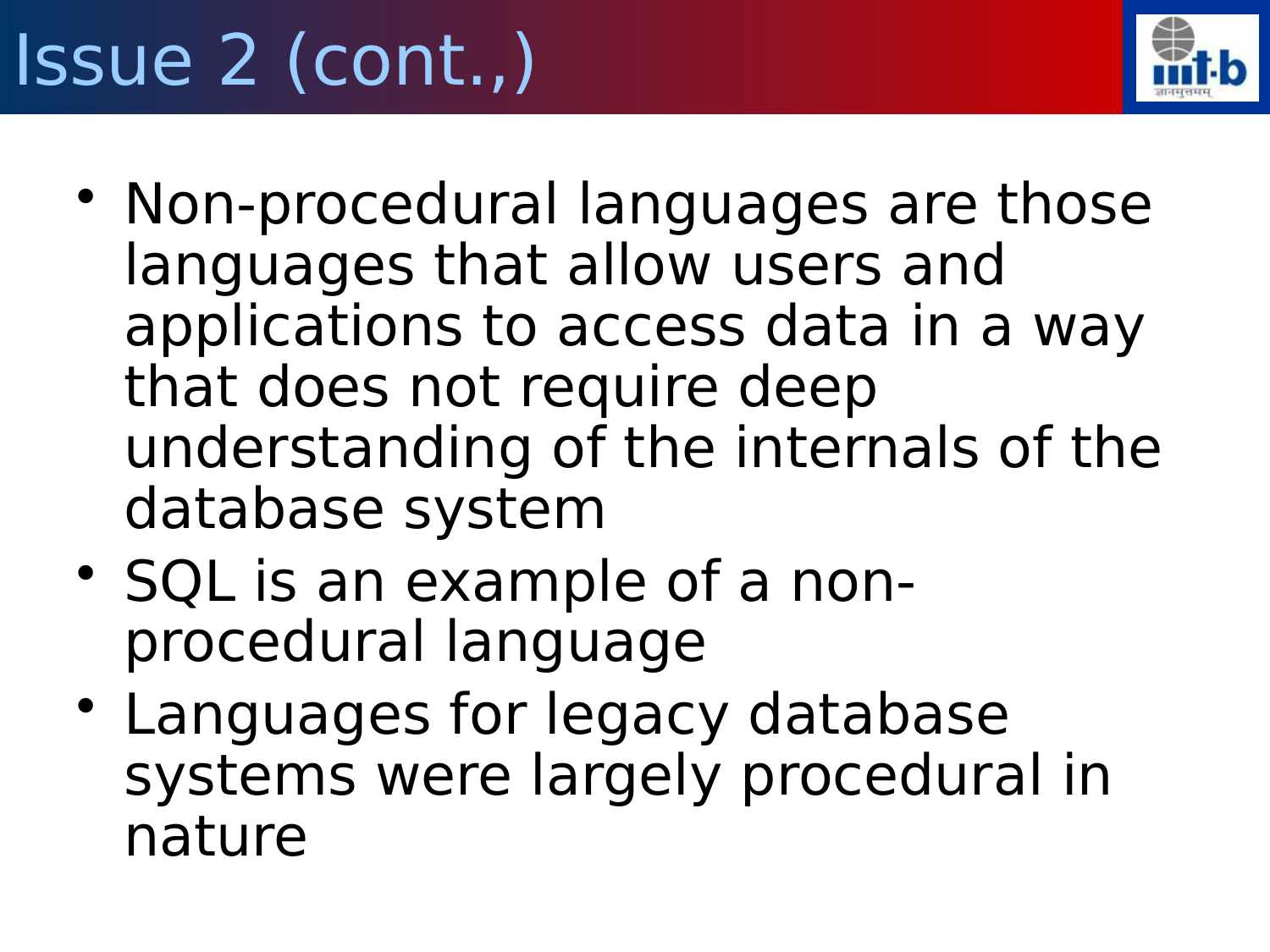

# Issue 2 (cont.,)
Non-procedural languages are those languages that allow users and applications to access data in a way that does not require deep understanding of the internals of the database system
SQL is an example of a non-procedural language
Languages for legacy database systems were largely procedural in nature